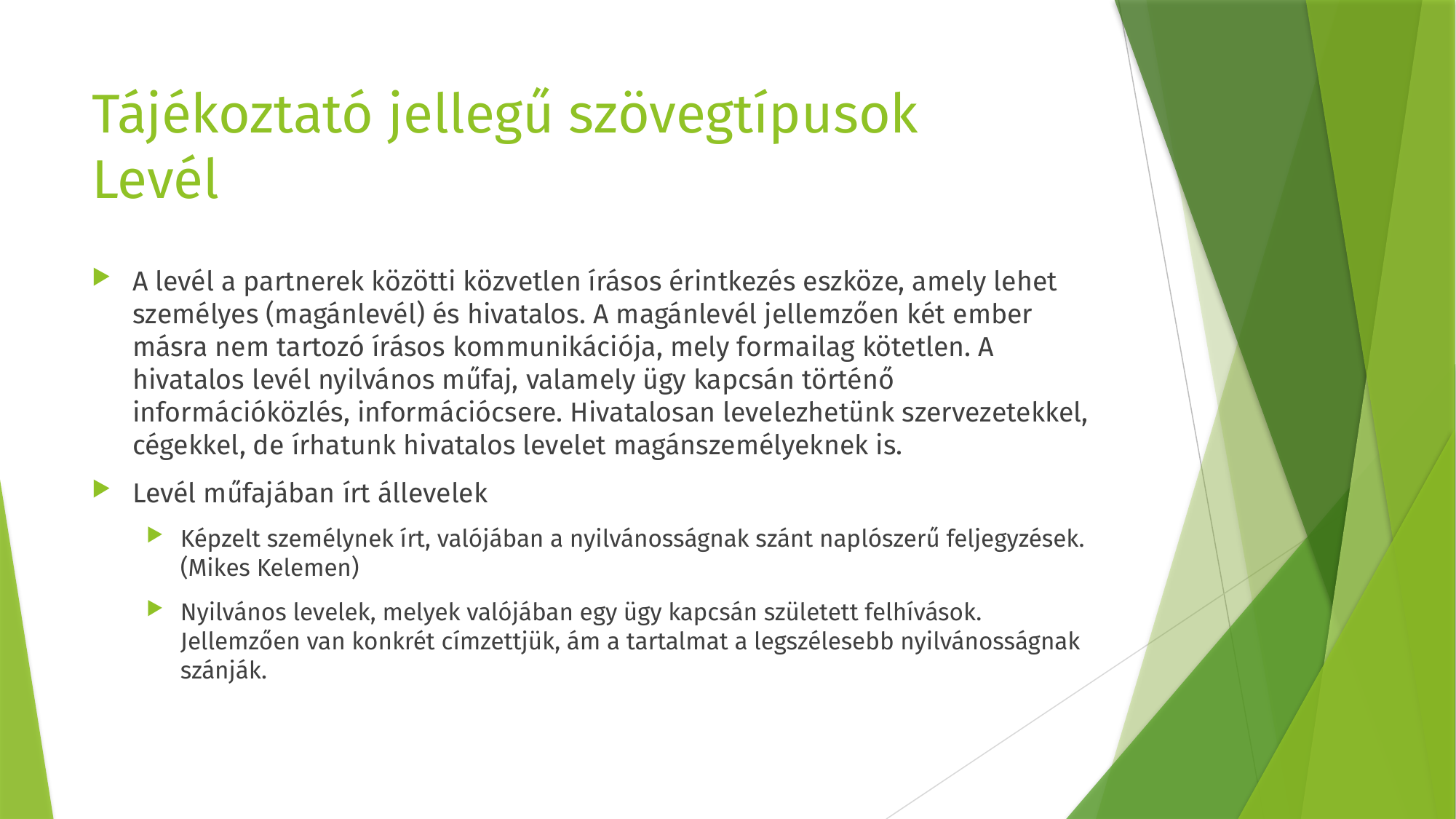

# Tájékoztató jellegű szövegtípusok Levél
A levél a partnerek közötti közvetlen írásos érintkezés eszköze, amely lehet személyes (magánlevél) és hivatalos. A magánlevél jellemzően két ember másra nem tartozó írásos kommunikációja, mely formailag kötetlen. A hivatalos levél nyilvános műfaj, valamely ügy kapcsán történő információközlés, információcsere. Hivatalosan levelezhetünk szervezetekkel, cégekkel, de írhatunk hivatalos levelet magánszemélyeknek is.
Levél műfajában írt állevelek
Képzelt személynek írt, valójában a nyilvánosságnak szánt naplószerű feljegyzések. (Mikes Kelemen)
Nyilvános levelek, melyek valójában egy ügy kapcsán született felhívások. Jellemzően van konkrét címzettjük, ám a tartalmat a legszélesebb nyilvánosságnak szánják.